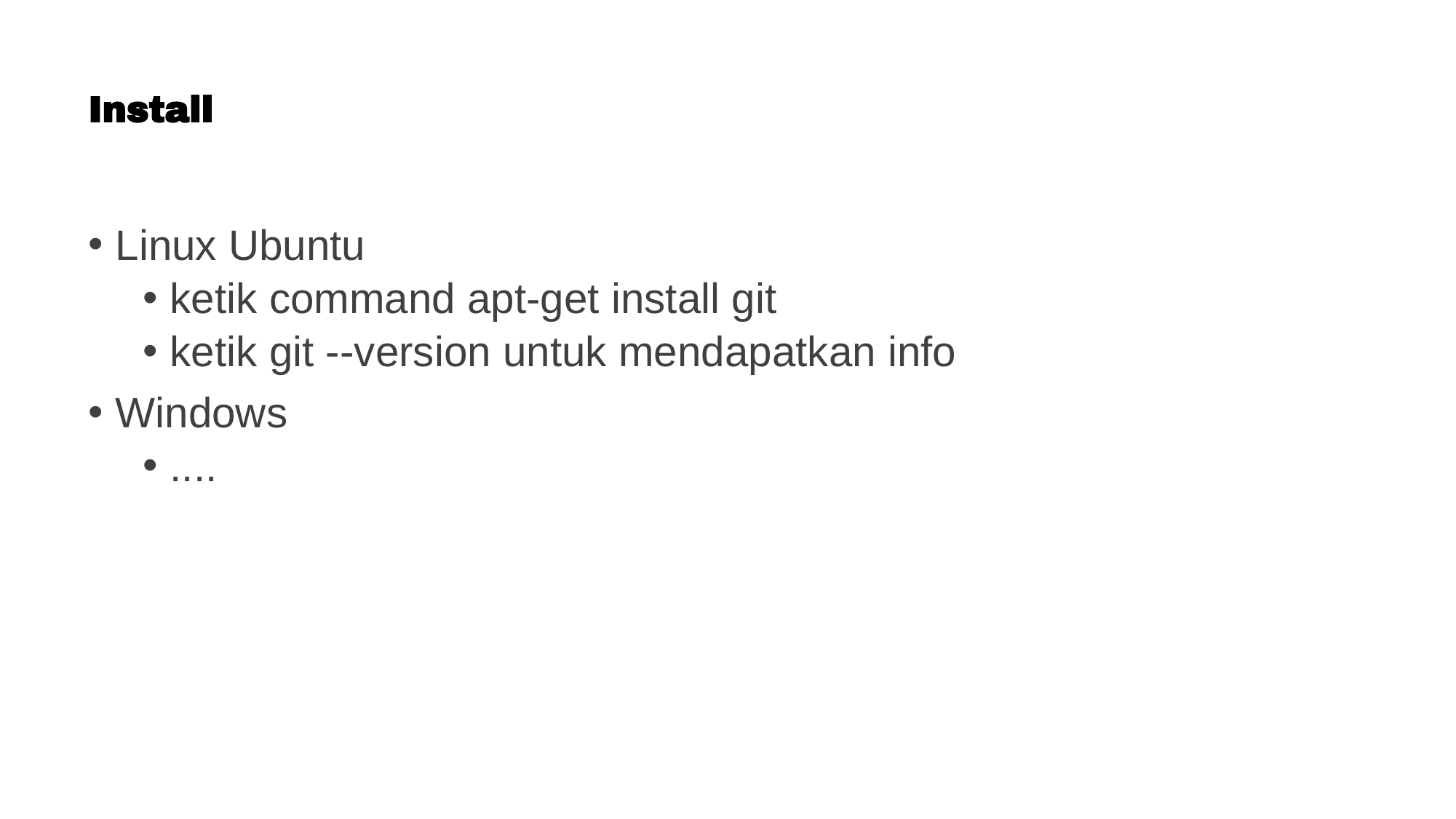

# Install
Linux Ubuntu
ketik command apt-get install git
ketik git --version untuk mendapatkan info
Windows
....